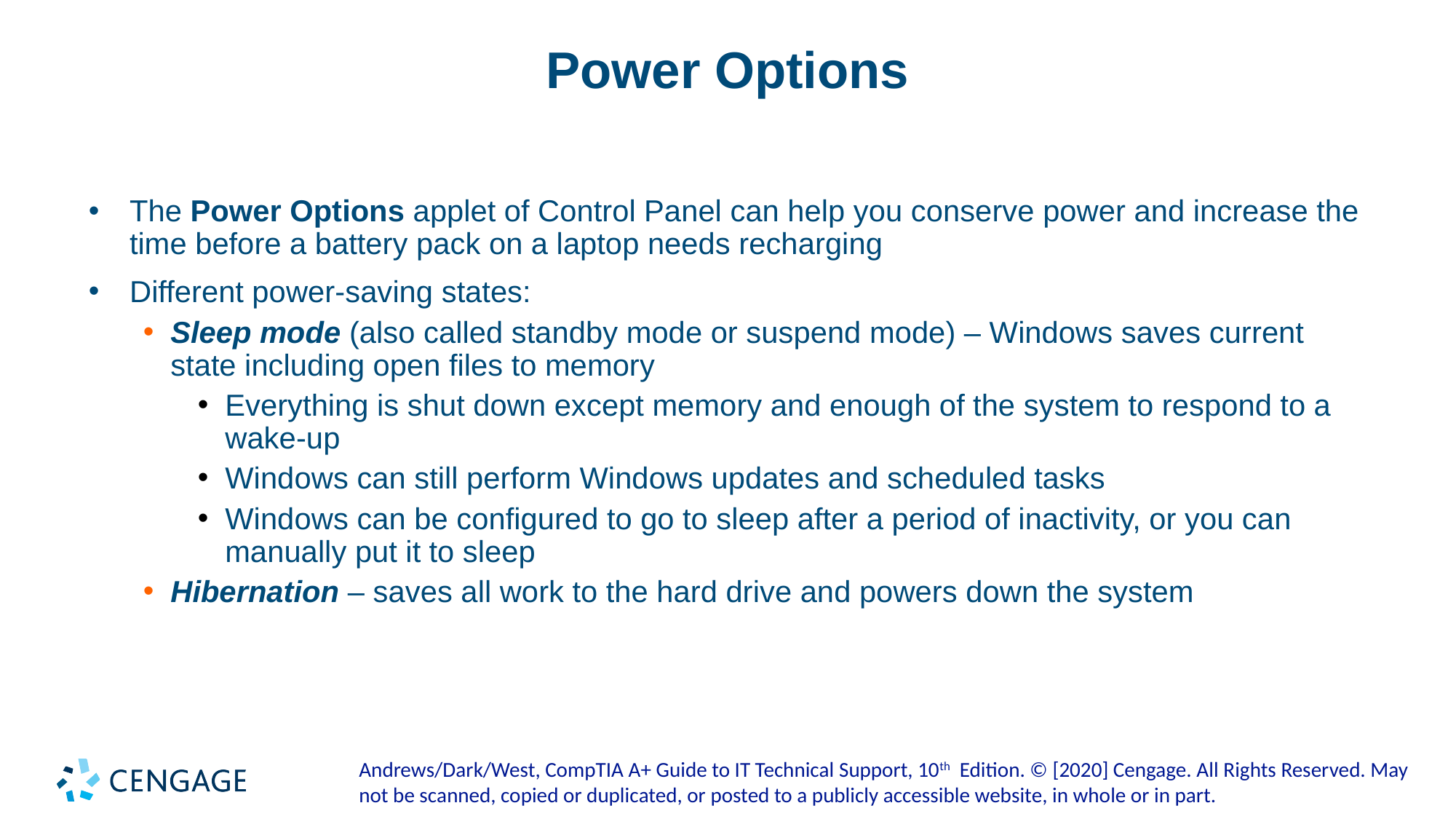

# Power Options
The Power Options applet of Control Panel can help you conserve power and increase the time before a battery pack on a laptop needs recharging
Different power-saving states:
Sleep mode (also called standby mode or suspend mode) – Windows saves current state including open files to memory
Everything is shut down except memory and enough of the system to respond to a wake-up
Windows can still perform Windows updates and scheduled tasks
Windows can be configured to go to sleep after a period of inactivity, or you can manually put it to sleep
Hibernation – saves all work to the hard drive and powers down the system